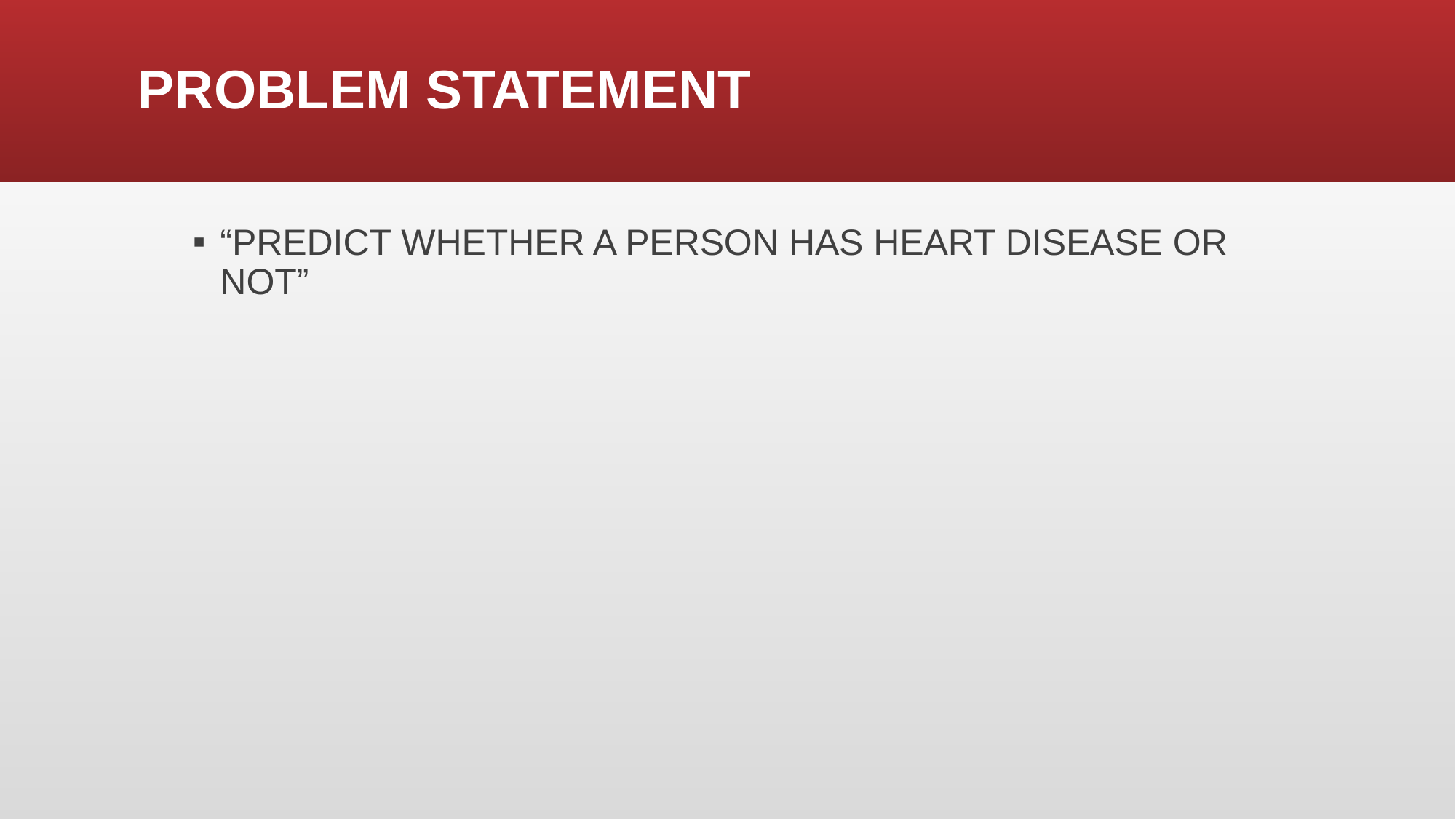

# PROBLEM STATEMENT
“PREDICT WHETHER A PERSON HAS HEART DISEASE OR NOT”